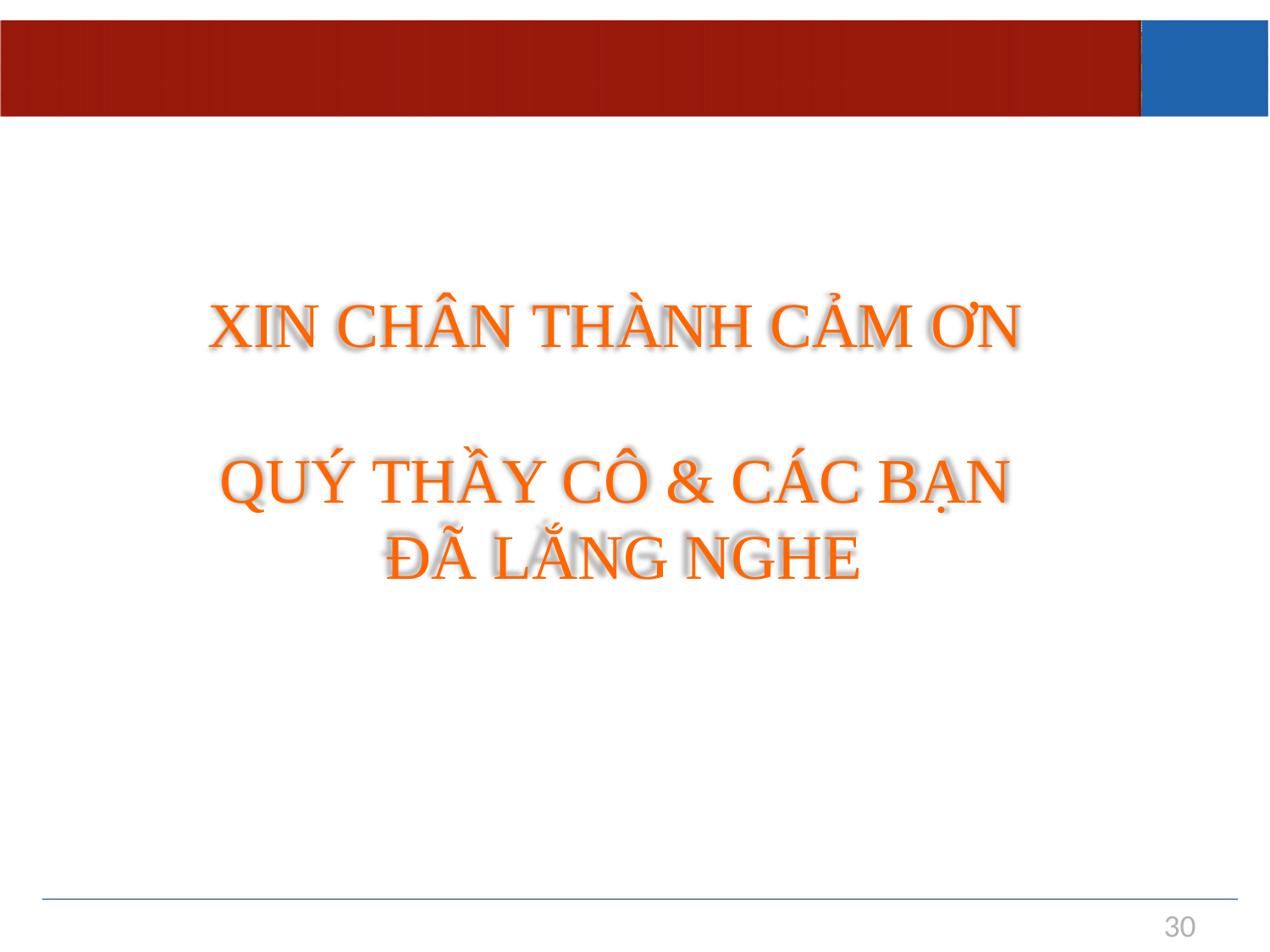

XIN CHÂN THÀNH CẢM ƠN

QUÝ THẦY CÔ & CÁC BẠN  ĐÃ LẮNG NGHE

30